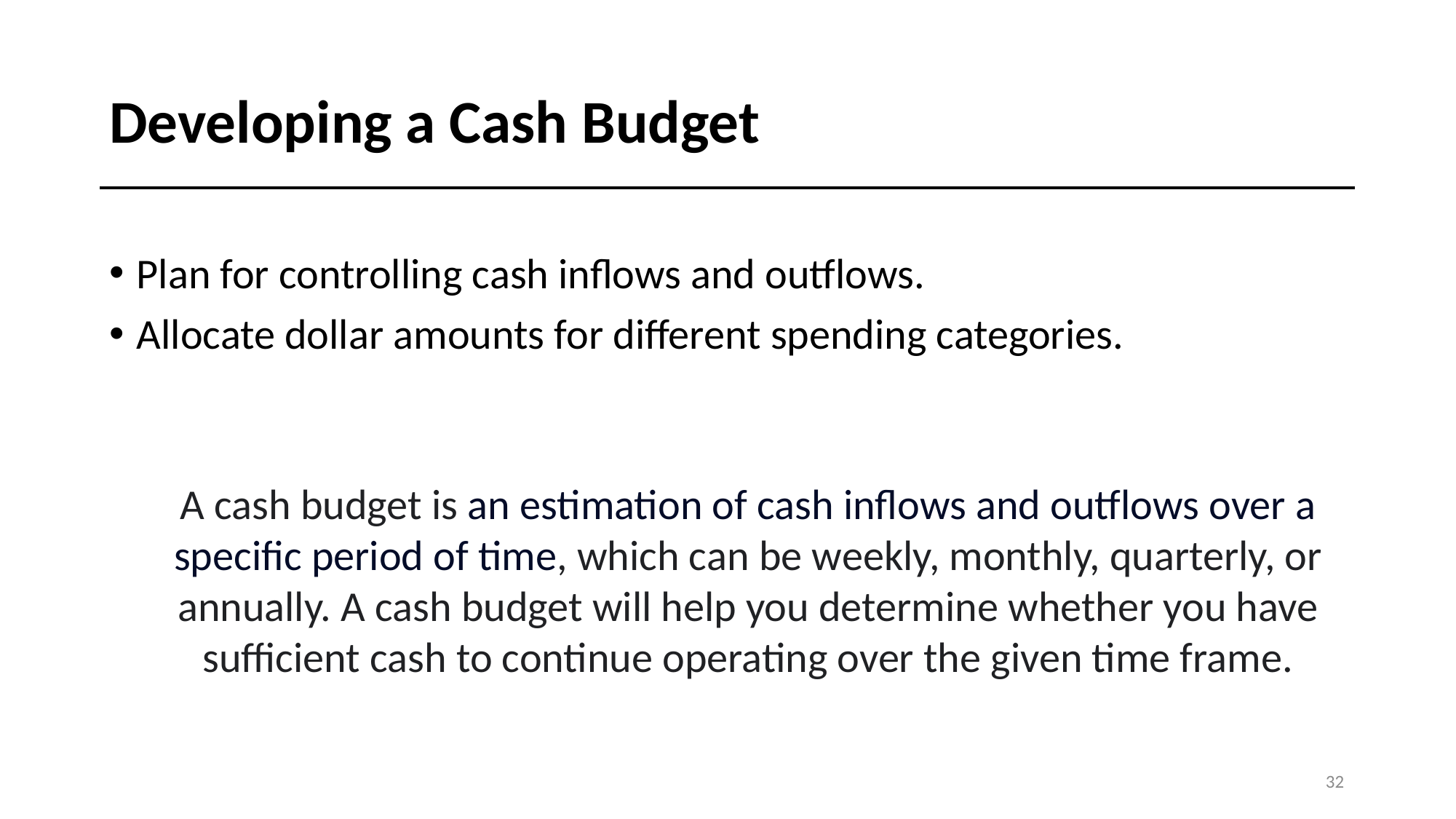

# Developing a Cash Budget
Plan for controlling cash inflows and outflows.
Allocate dollar amounts for different spending categories.
A cash budget is an estimation of cash inflows and outflows over a specific period of time, which can be weekly, monthly, quarterly, or annually. A cash budget will help you determine whether you have sufficient cash to continue operating over the given time frame.
32